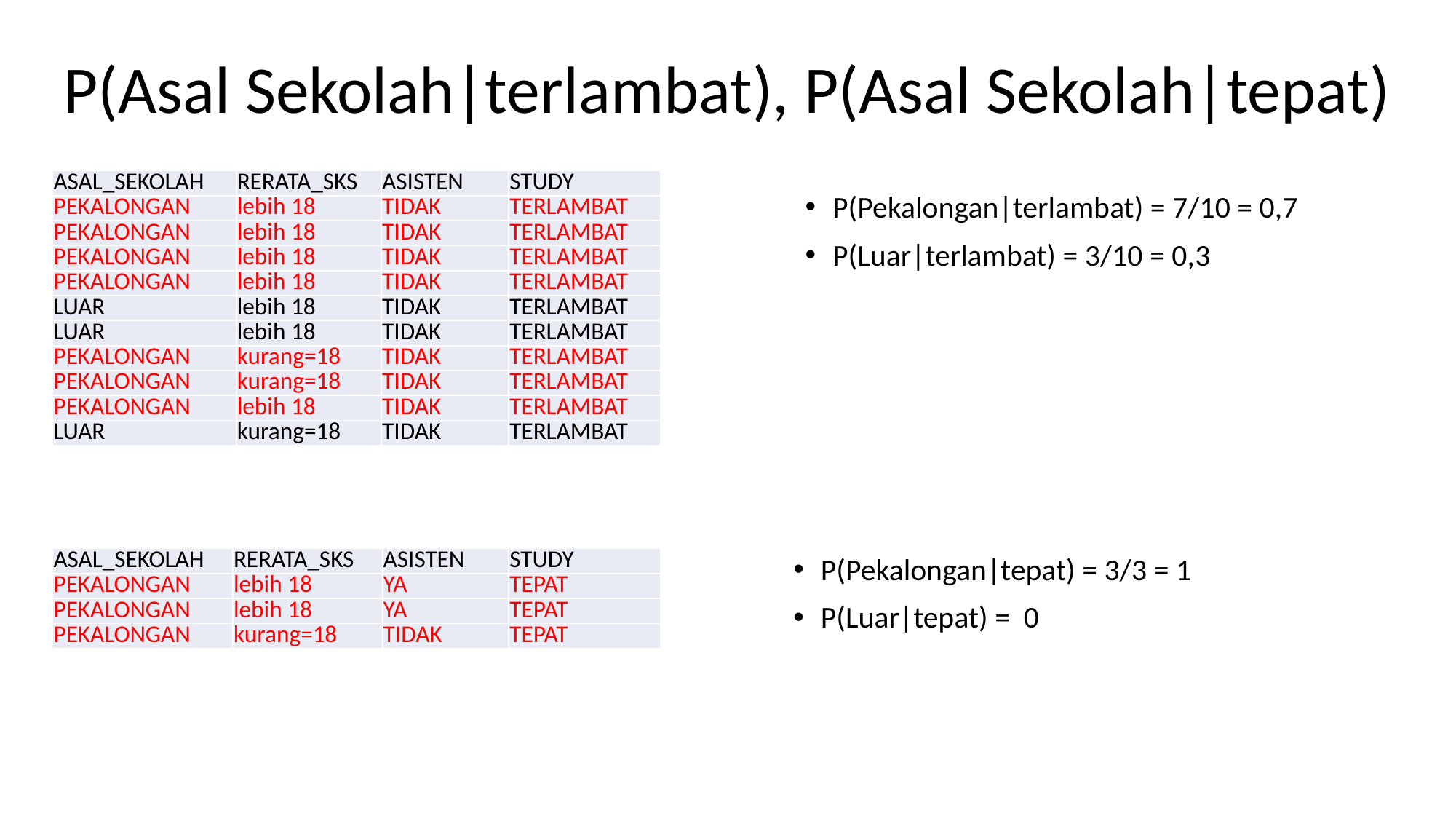

# P(Asal Sekolah|terlambat), P(Asal Sekolah|tepat)
| ASAL\_SEKOLAH | RERATA\_SKS | ASISTEN | STUDY |
| --- | --- | --- | --- |
| PEKALONGAN | lebih 18 | TIDAK | TERLAMBAT |
| PEKALONGAN | lebih 18 | TIDAK | TERLAMBAT |
| PEKALONGAN | lebih 18 | TIDAK | TERLAMBAT |
| PEKALONGAN | lebih 18 | TIDAK | TERLAMBAT |
| LUAR | lebih 18 | TIDAK | TERLAMBAT |
| LUAR | lebih 18 | TIDAK | TERLAMBAT |
| PEKALONGAN | kurang=18 | TIDAK | TERLAMBAT |
| PEKALONGAN | kurang=18 | TIDAK | TERLAMBAT |
| PEKALONGAN | lebih 18 | TIDAK | TERLAMBAT |
| LUAR | kurang=18 | TIDAK | TERLAMBAT |
P(Pekalongan|terlambat) = 7/10 = 0,7
P(Luar|terlambat) = 3/10 = 0,3
| ASAL\_SEKOLAH | RERATA\_SKS | ASISTEN | STUDY |
| --- | --- | --- | --- |
| PEKALONGAN | lebih 18 | YA | TEPAT |
| PEKALONGAN | lebih 18 | YA | TEPAT |
| PEKALONGAN | kurang=18 | TIDAK | TEPAT |
P(Pekalongan|tepat) = 3/3 = 1
P(Luar|tepat) =  0